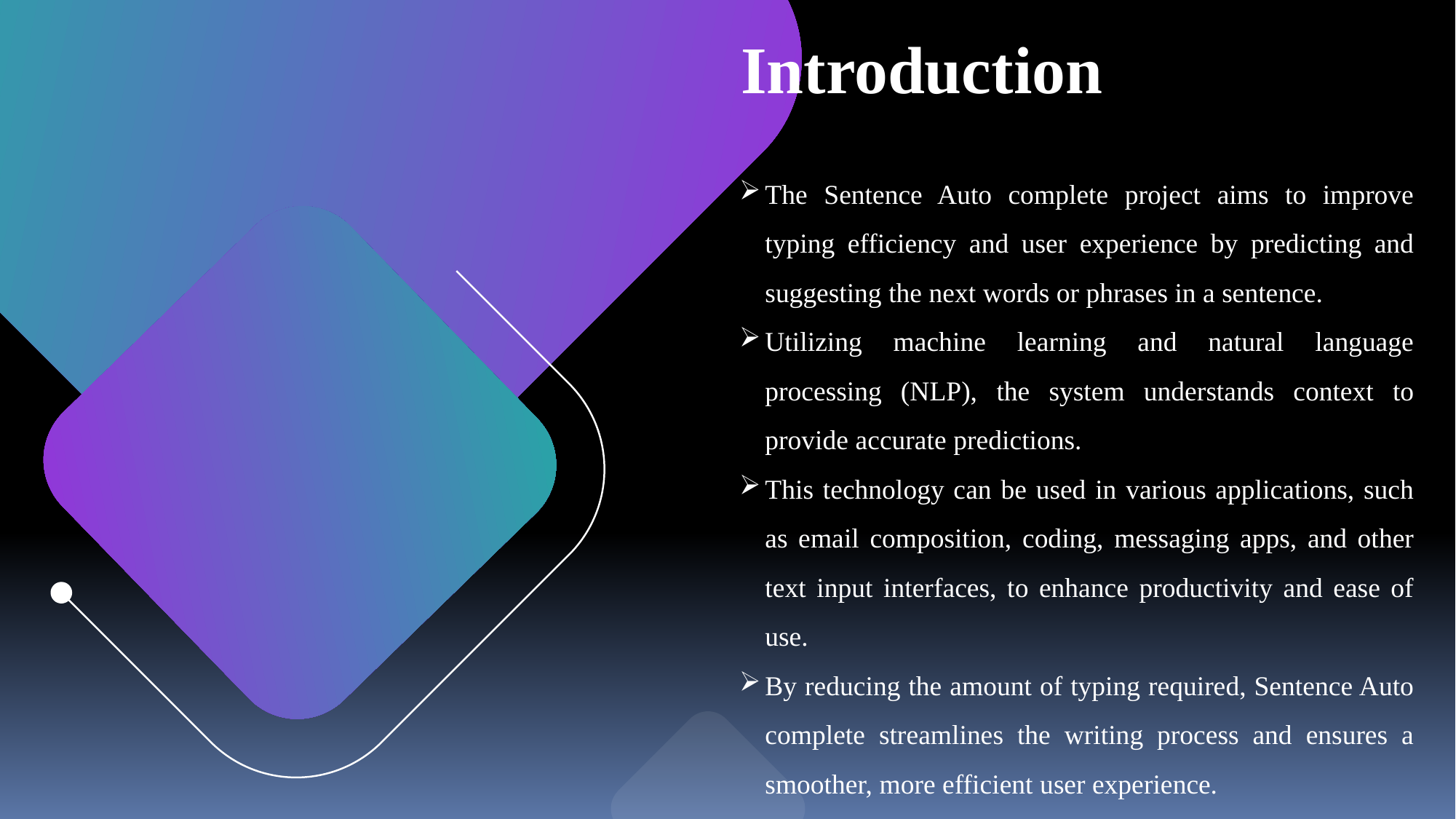

Introduction
The Sentence Auto complete project aims to improve typing efficiency and user experience by predicting and suggesting the next words or phrases in a sentence.
Utilizing machine learning and natural language processing (NLP), the system understands context to provide accurate predictions.
This technology can be used in various applications, such as email composition, coding, messaging apps, and other text input interfaces, to enhance productivity and ease of use.
By reducing the amount of typing required, Sentence Auto complete streamlines the writing process and ensures a smoother, more efficient user experience.